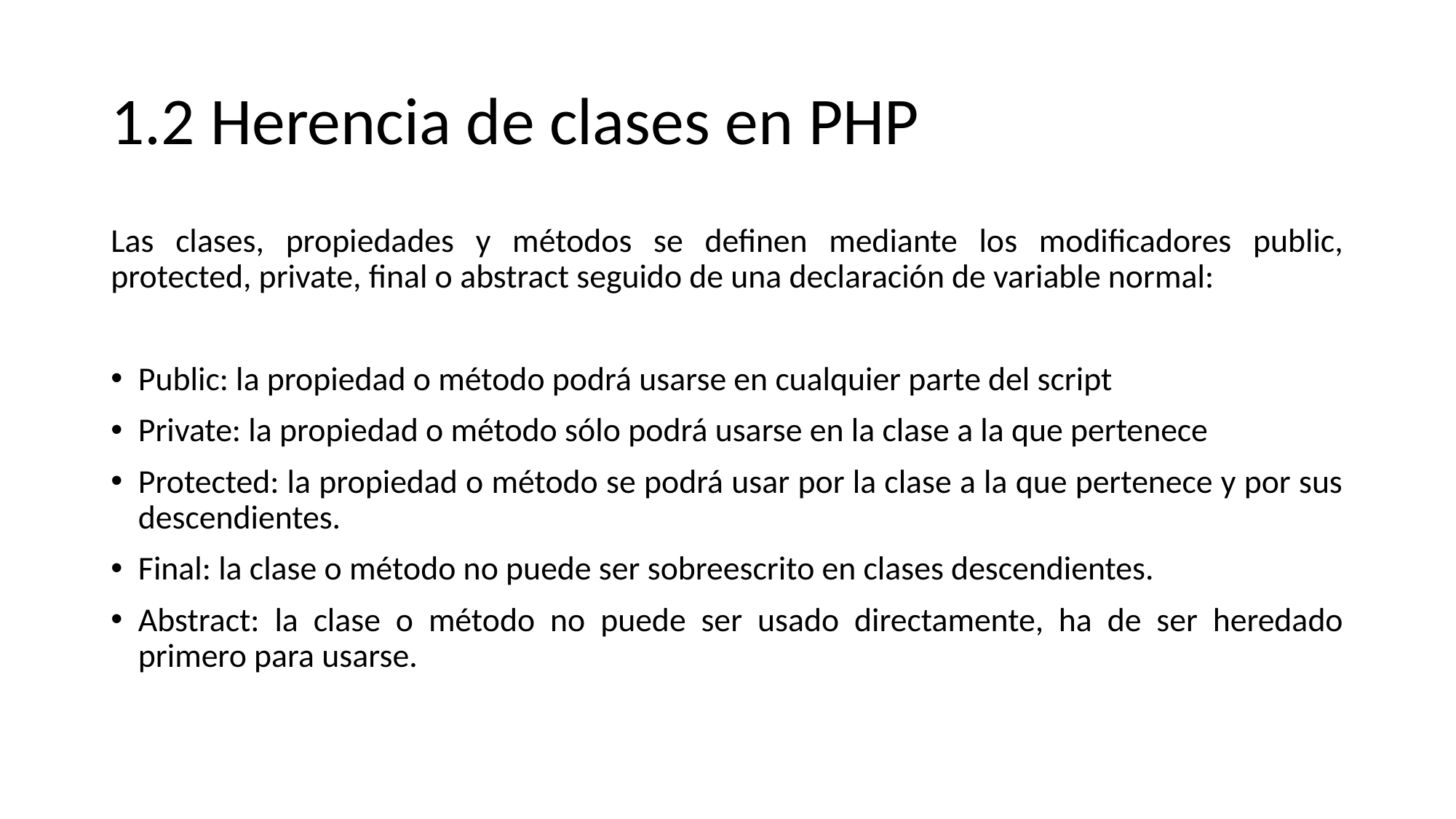

# 1.2 Herencia de clases en PHP
Las clases, propiedades y métodos se definen mediante los modificadores public, protected, private, final o abstract seguido de una declaración de variable normal:

Public: la propiedad o método podrá usarse en cualquier parte del script
Private: la propiedad o método sólo podrá usarse en la clase a la que pertenece
Protected: la propiedad o método se podrá usar por la clase a la que pertenece y por sus descendientes.
Final: la clase o método no puede ser sobreescrito en clases descendientes.
Abstract: la clase o método no puede ser usado directamente, ha de ser heredado primero para usarse.